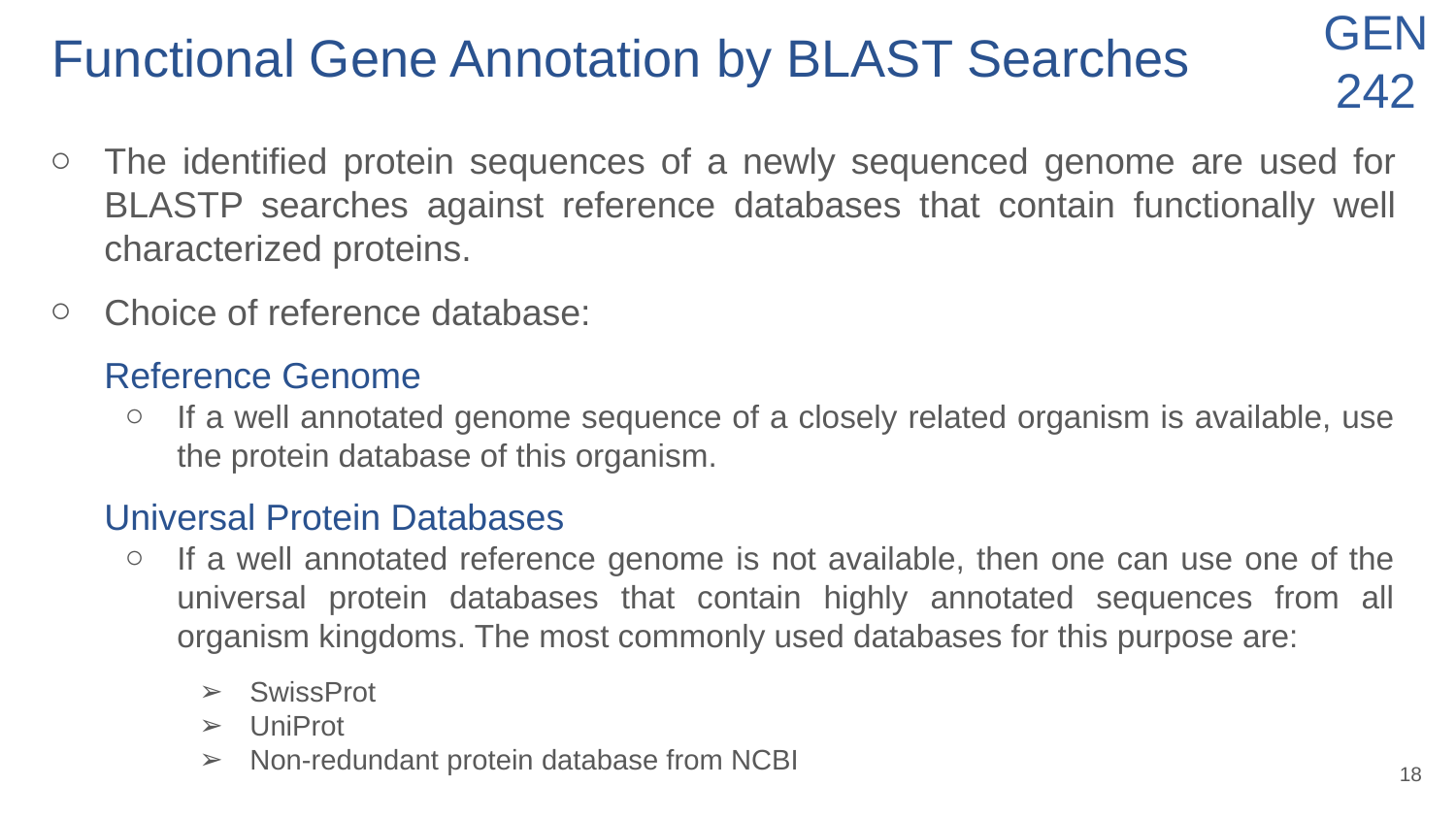

# Functional Gene Annotation by BLAST Searches
The identified protein sequences of a newly sequenced genome are used for BLASTP searches against reference databases that contain functionally well characterized proteins.
Choice of reference database:
Reference Genome
If a well annotated genome sequence of a closely related organism is available, use the protein database of this organism.
Universal Protein Databases
If a well annotated reference genome is not available, then one can use one of the universal protein databases that contain highly annotated sequences from all organism kingdoms. The most commonly used databases for this purpose are:
SwissProt
UniProt
Non-redundant protein database from NCBI
18